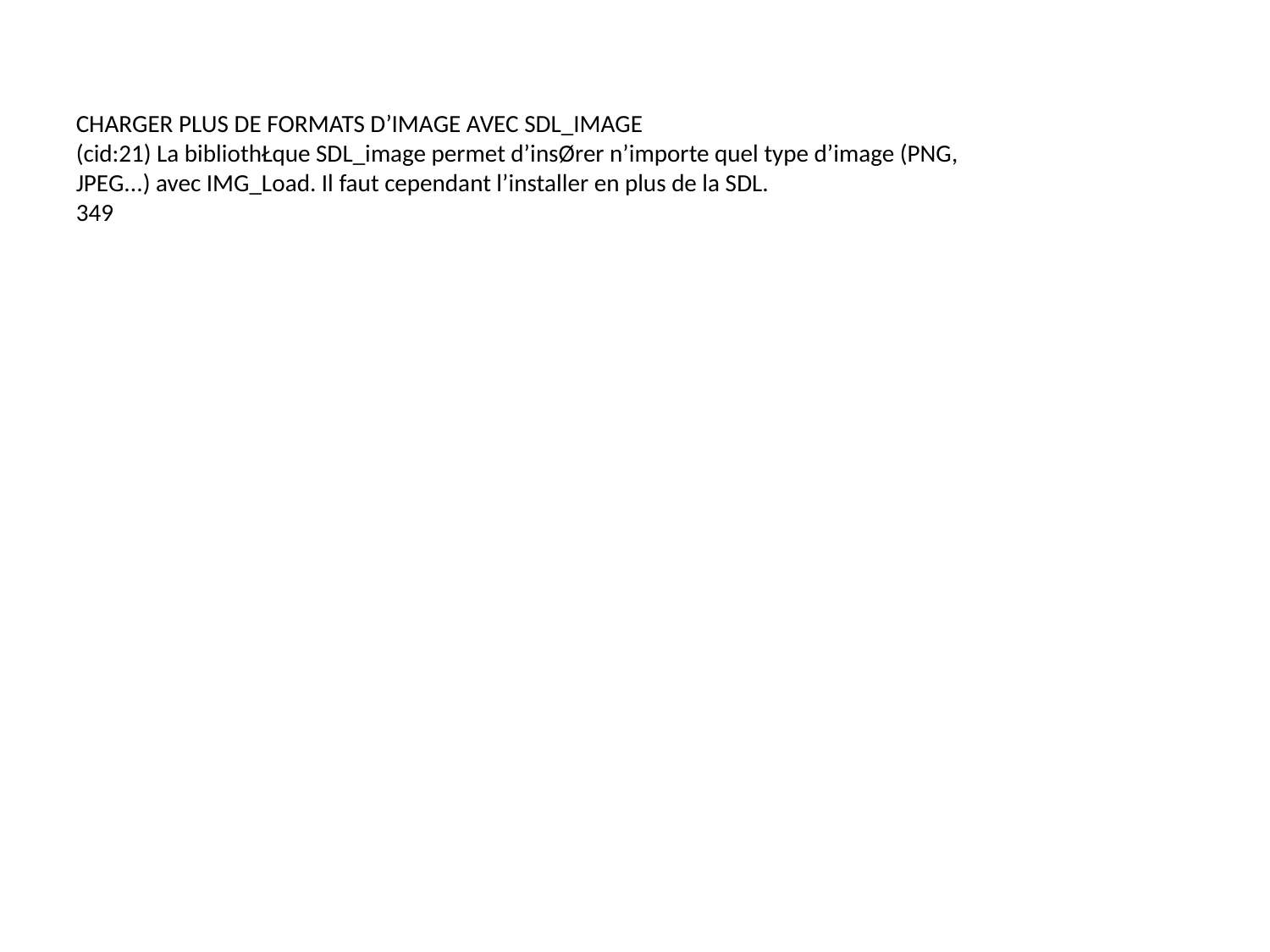

CHARGER PLUS DE FORMATS D’IMAGE AVEC SDL_IMAGE
(cid:21) La bibliothŁque SDL_image permet d’insØrer n’importe quel type d’image (PNG,
JPEG...) avec IMG_Load. Il faut cependant l’installer en plus de la SDL.
349